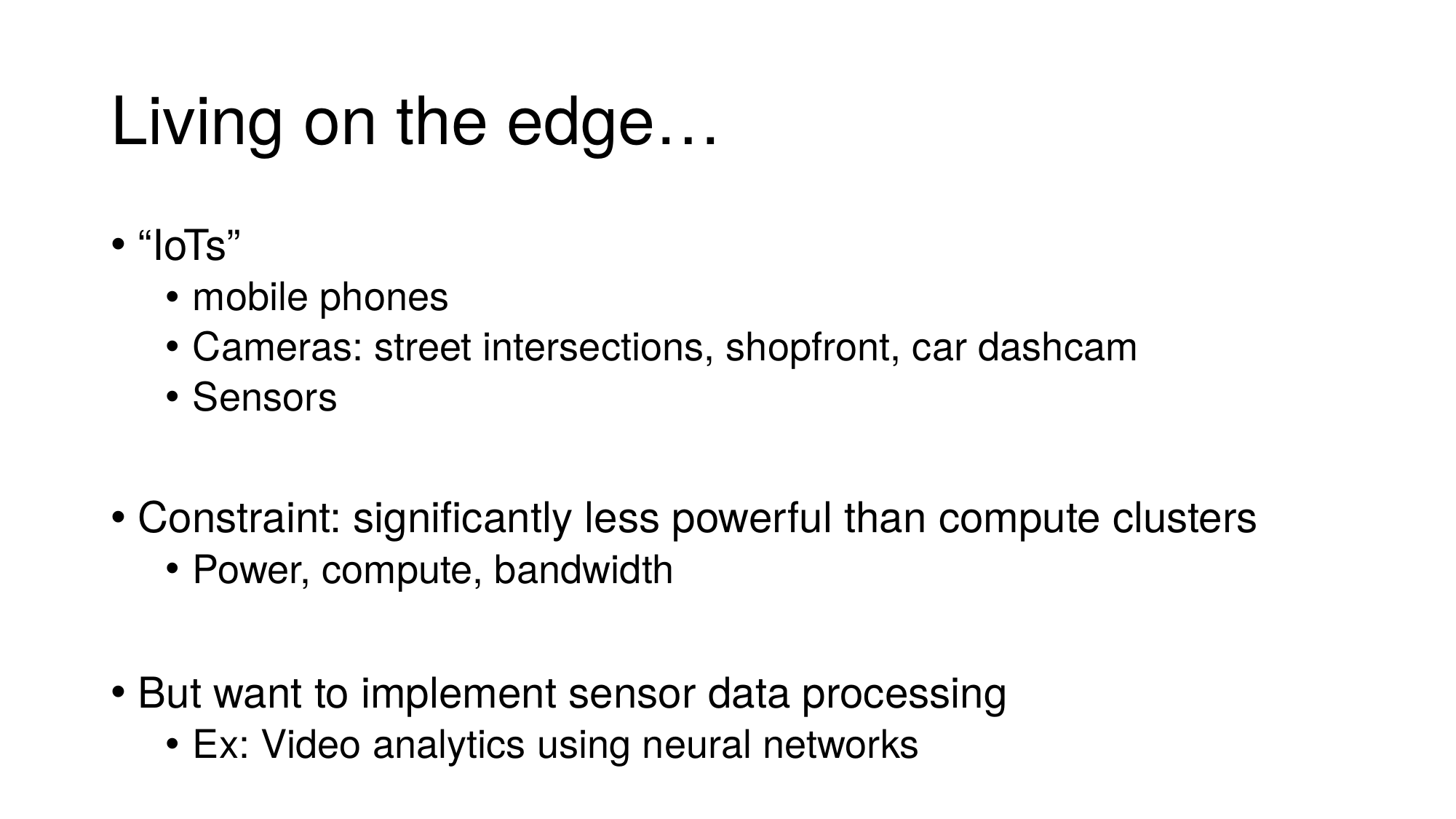

# Living on the edge…
“IoTs”
mobile phones
Cameras: street intersections, shopfront, car dashcam
Sensors

Constraint: significantly less powerful than compute clusters
Power, compute, bandwidth

But want to implement sensor data processing
Ex: Video analytics using neural networks